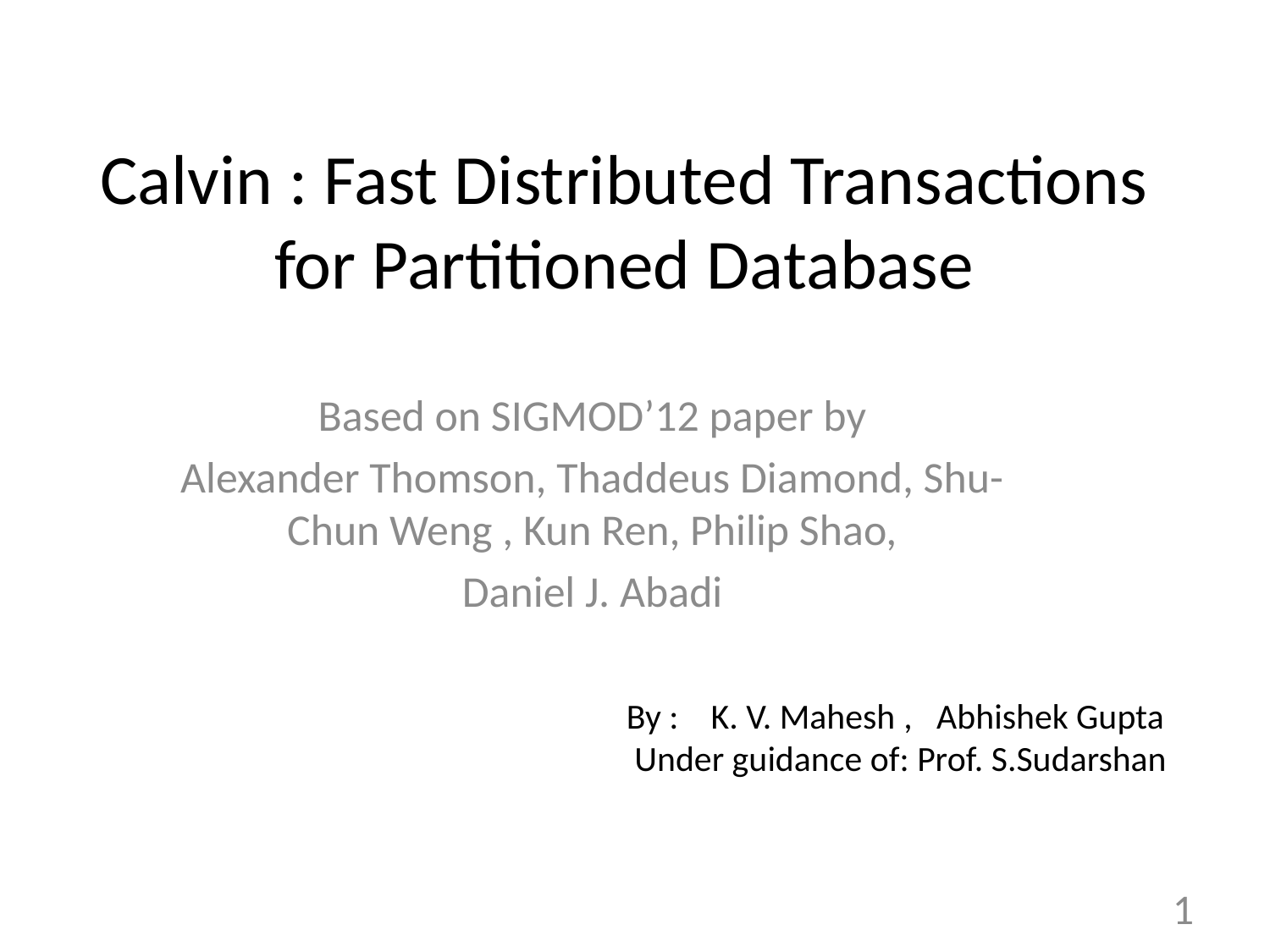

# Calvin : Fast Distributed Transactions for Partitioned Database
Based on SIGMOD’12 paper by
Alexander Thomson, Thaddeus Diamond, Shu-Chun Weng , Kun Ren, Philip Shao,
Daniel J. Abadi

By :    K. V. Mahesh ,   Abhishek Gupta
 Under guidance of: Prof. S.Sudarshan

1